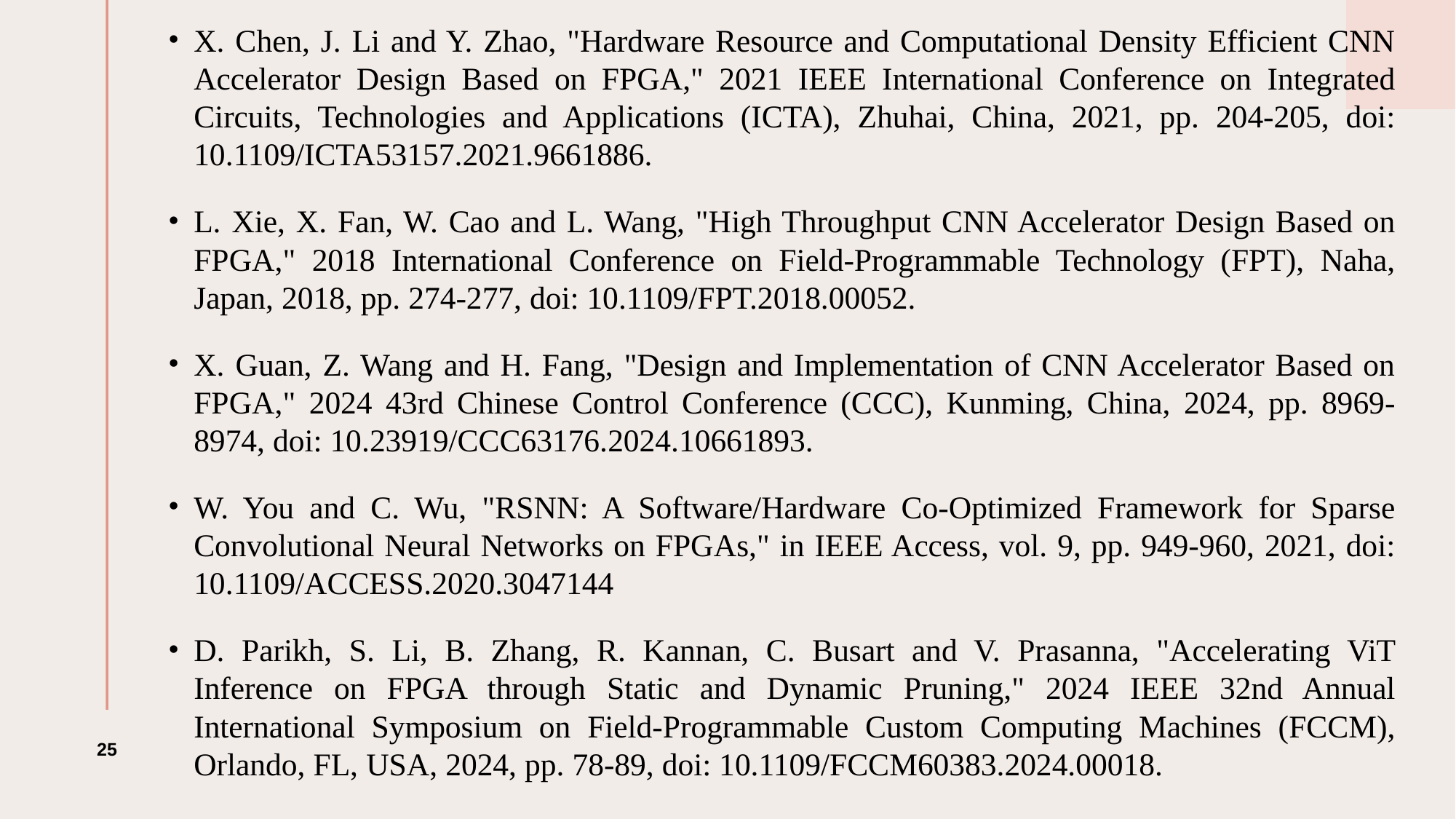

X. Chen, J. Li and Y. Zhao, "Hardware Resource and Computational Density Efficient CNN Accelerator Design Based on FPGA," 2021 IEEE International Conference on Integrated Circuits, Technologies and Applications (ICTA), Zhuhai, China, 2021, pp. 204-205, doi: 10.1109/ICTA53157.2021.9661886.
L. Xie, X. Fan, W. Cao and L. Wang, "High Throughput CNN Accelerator Design Based on FPGA," 2018 International Conference on Field-Programmable Technology (FPT), Naha, Japan, 2018, pp. 274-277, doi: 10.1109/FPT.2018.00052.
X. Guan, Z. Wang and H. Fang, "Design and Implementation of CNN Accelerator Based on FPGA," 2024 43rd Chinese Control Conference (CCC), Kunming, China, 2024, pp. 8969-8974, doi: 10.23919/CCC63176.2024.10661893.
W. You and C. Wu, "RSNN: A Software/Hardware Co-Optimized Framework for Sparse Convolutional Neural Networks on FPGAs," in IEEE Access, vol. 9, pp. 949-960, 2021, doi: 10.1109/ACCESS.2020.3047144
D. Parikh, S. Li, B. Zhang, R. Kannan, C. Busart and V. Prasanna, "Accelerating ViT Inference on FPGA through Static and Dynamic Pruning," 2024 IEEE 32nd Annual International Symposium on Field-Programmable Custom Computing Machines (FCCM), Orlando, FL, USA, 2024, pp. 78-89, doi: 10.1109/FCCM60383.2024.00018.
25